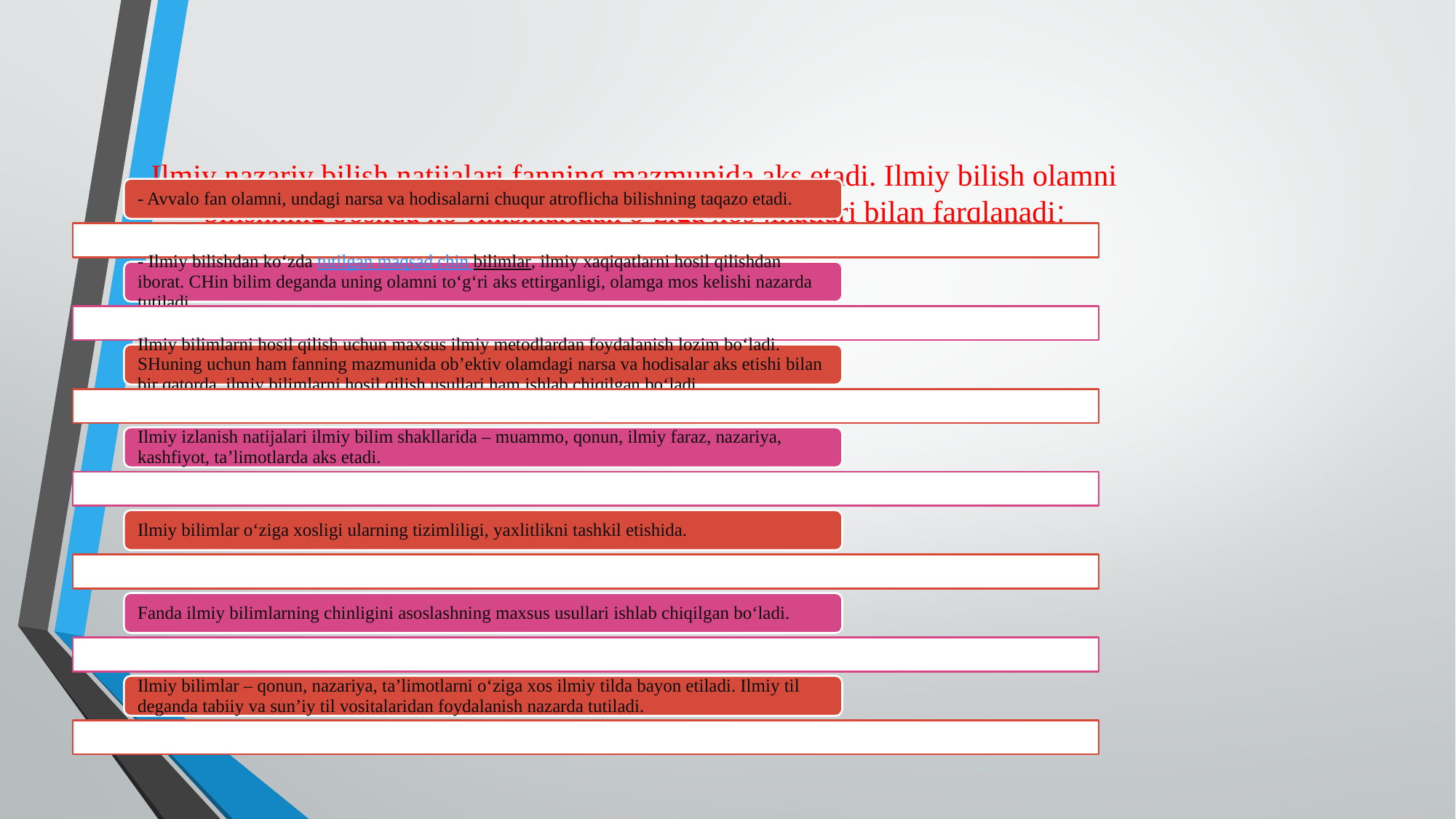

# Ilmiy nazariy bilish natijalari fanning mazmunida aks etadi. Ilmiy bilish olamni bilishning boshqa ko‘rinishlaridan o‘ziga xos jihatlari bilan farqlanadi:
- Avvalo fan olamni, undagi narsa va hodisalarni chuqur atroflicha bilishning taqazo etadi.
- Ilmiy bilishdan ko‘zda tutilgan maqsad chin bilimlar, ilmiy xaqiqatlarni hosil qilishdan iborat. CHin bilim deganda uning olamni to‘g‘ri aks ettirganligi, olamga mos kelishi nazarda tutiladi.
Ilmiy bilimlarni hosil qilish uchun maxsus ilmiy metodlardan foydalanish lozim bo‘ladi. SHuning uchun ham fanning mazmunida ob’ektiv olamdagi narsa va hodisalar aks etishi bilan bir qatorda, ilmiy bilimlarni hosil qilish usullari ham ishlab chiqilgan bo‘ladi.
Ilmiy izlanish natijalari ilmiy bilim shakllarida – muammo, qonun, ilmiy faraz, nazariya, kashfiyot, ta’limotlarda aks etadi.
Ilmiy bilimlar o‘ziga xosligi ularning tizimliligi, yaxlitlikni tashkil etishida.
Fanda ilmiy bilimlarning chinligini asoslashning maxsus usullari ishlab chiqilgan bo‘ladi.
Ilmiy bilimlar – qonun, nazariya, ta’limotlarni o‘ziga xos ilmiy tilda bayon etiladi. Ilmiy til deganda tabiiy va sun’iy til vositalaridan foydalanish nazarda tutiladi.